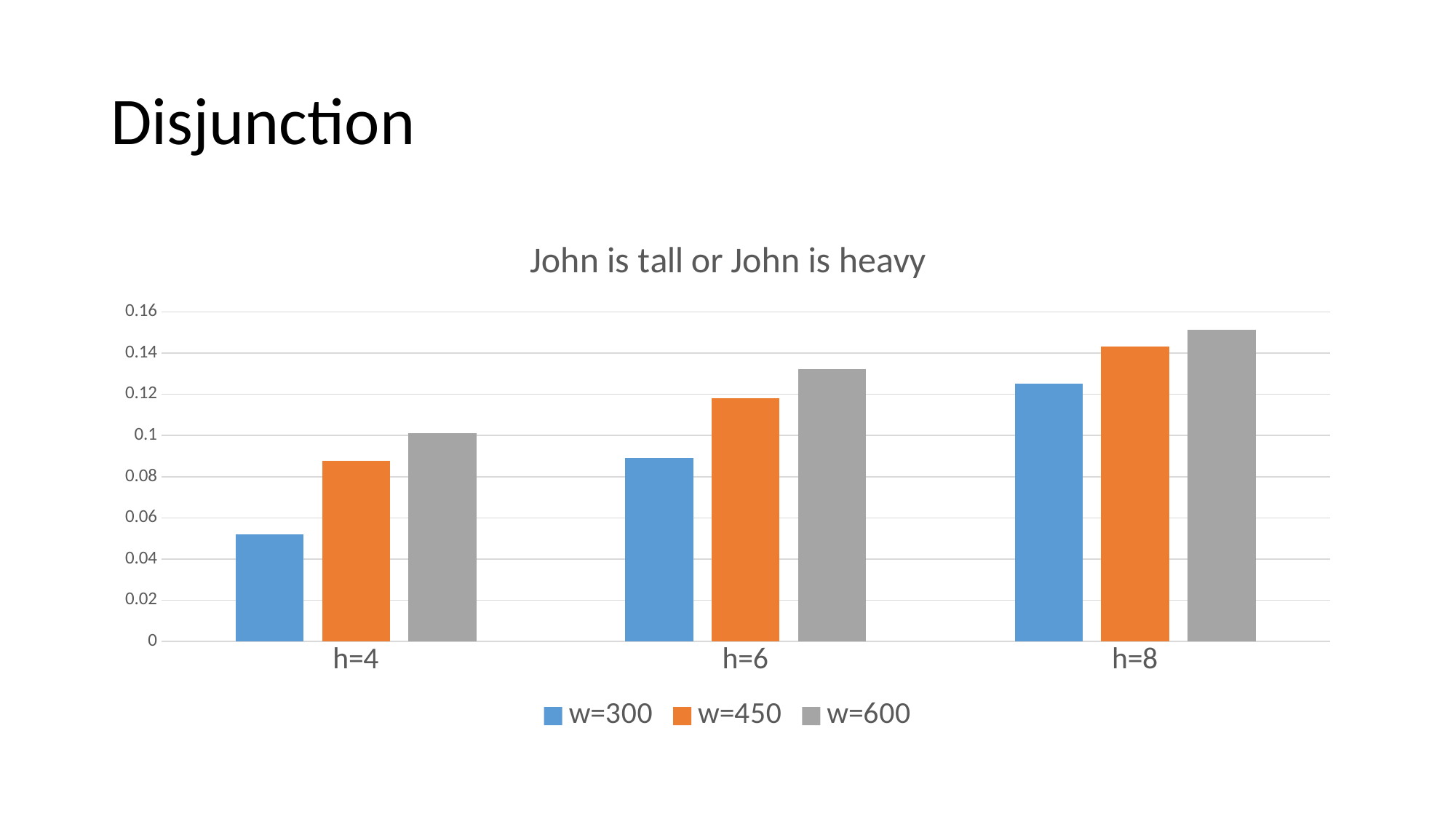

# Disjunction

### Chart: John is tall or John is heavy

| Category | w=300 | w=450 | w=600 |
|---|---|---|---|
| h=4 | 0.0520075586456668 | 0.0878539912820966 | 0.101133993756899 |
| h=6 | 0.0890314989489364 | 0.117986120971935 | 0.132086672423571 |
| h=8 | 0.125187326874658 | 0.143368811237363 | 0.151344025858871 |